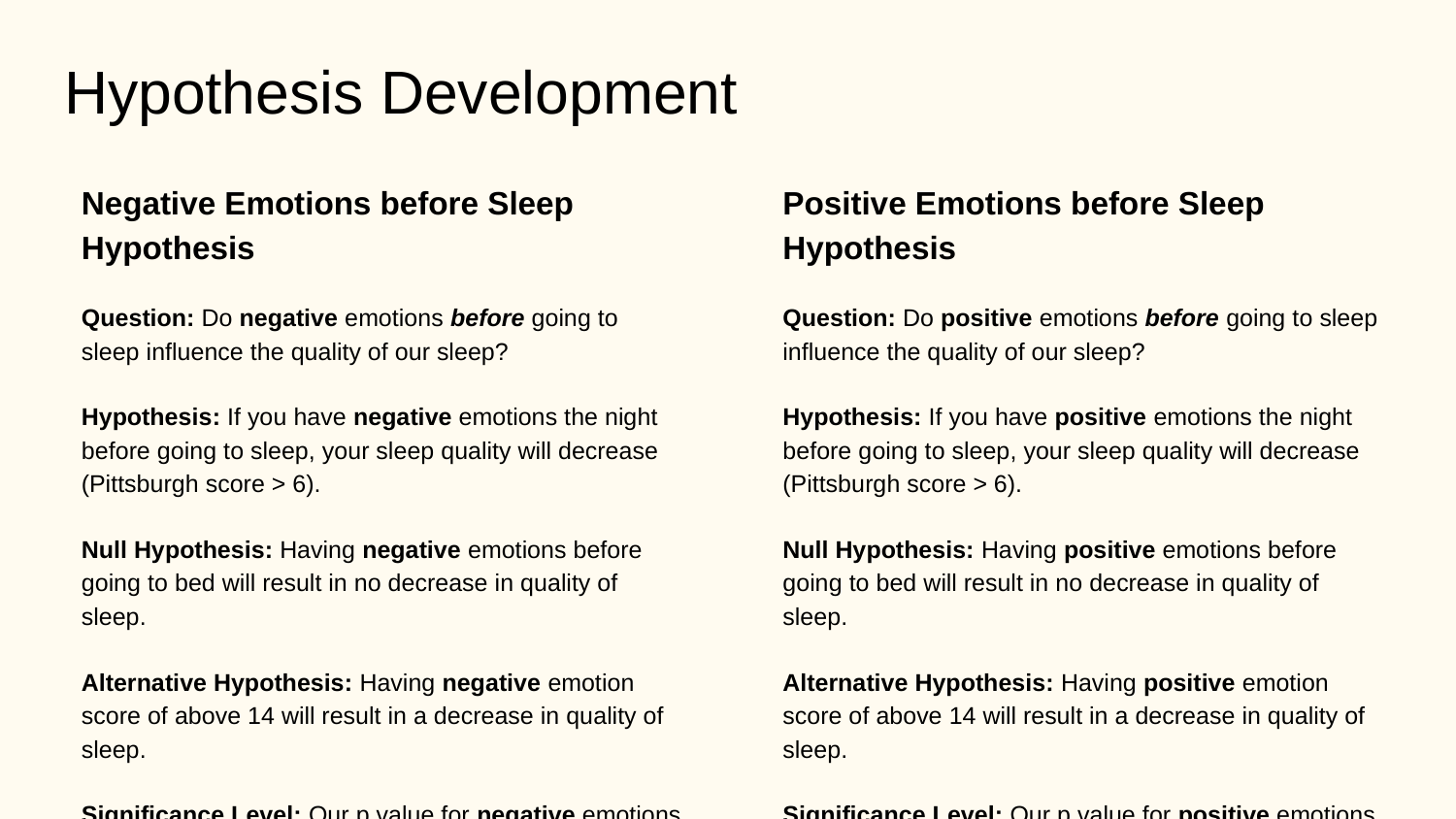

# Hypothesis Development
Negative Emotions before Sleep Hypothesis
Question: Do negative emotions before going to sleep influence the quality of our sleep?
Hypothesis: If you have negative emotions the night before going to sleep, your sleep quality will decrease (Pittsburgh score > 6).
Null Hypothesis: Having negative emotions before going to bed will result in no decrease in quality of sleep.
Alternative Hypothesis: Having negative emotion score of above 14 will result in a decrease in quality of sleep.
Significance Level: Our p value for negative emotions are above 0.05, so accept the null for negative emotions.

Positive Emotions before Sleep Hypothesis
Question: Do positive emotions before going to sleep influence the quality of our sleep?
Hypothesis: If you have positive emotions the night before going to sleep, your sleep quality will decrease (Pittsburgh score > 6).
Null Hypothesis: Having positive emotions before going to bed will result in no decrease in quality of sleep.
Alternative Hypothesis: Having positive emotion score of above 14 will result in a decrease in quality of sleep.
Significance Level: Our p value for positive emotions are above 0.05, so accept the null for negative emotions.